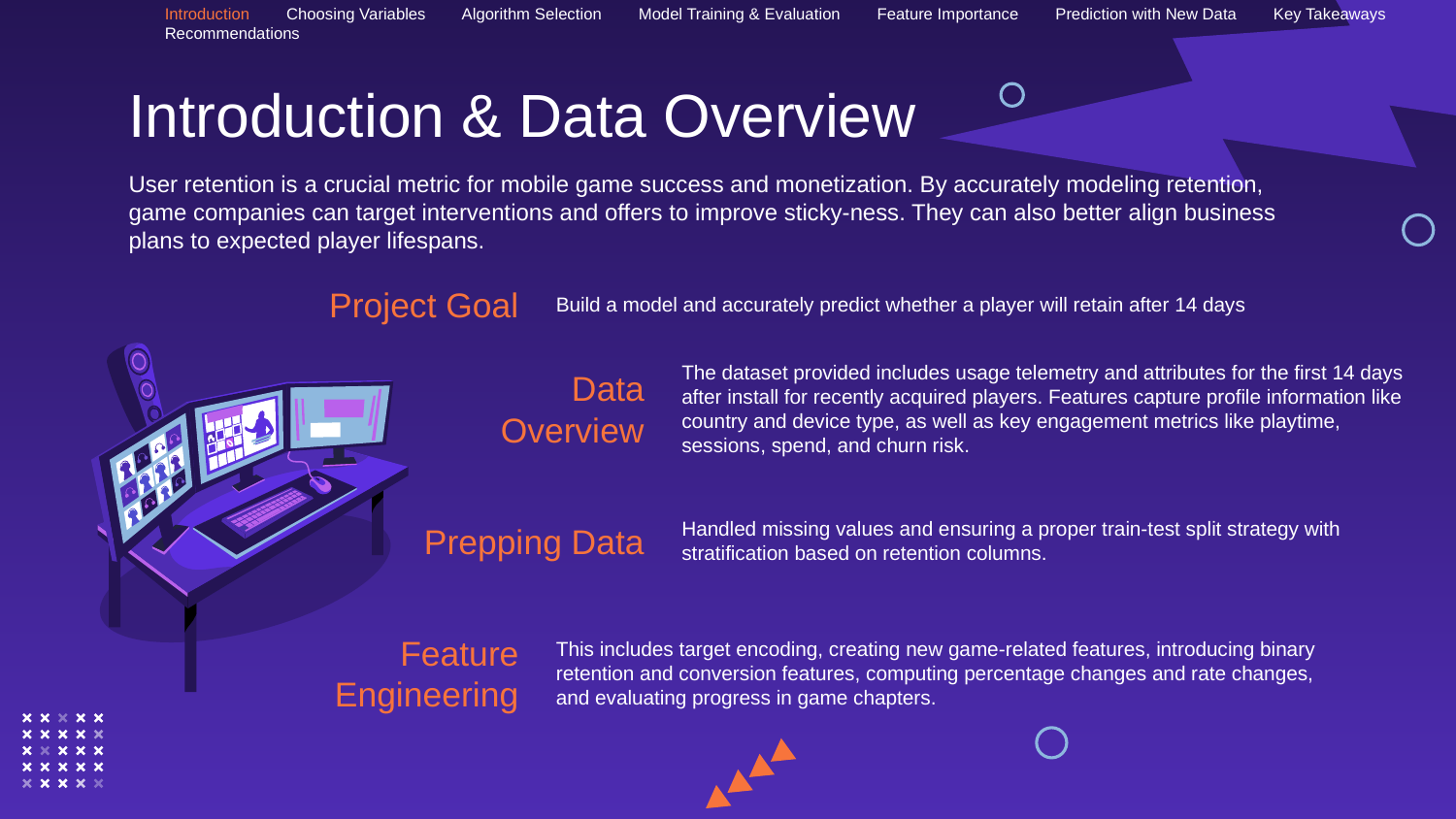

Introduction        Choosing Variables        Algorithm Selection        Model Training & Evaluation        Feature Importance        Prediction with New Data        Key Takeaways        Recommendations
# Introduction & Data Overview

User retention is a crucial metric for mobile game success and monetization. By accurately modeling retention, game companies can target interventions and offers to improve sticky-ness. They can also better align business plans to expected player lifespans.

Project Goal
Build a model and accurately predict whether a player will retain after 14 days

Data Overview
The dataset provided includes usage telemetry and attributes for the first 14 days after install for recently acquired players. Features capture profile information like country and device type, as well as key engagement metrics like playtime, sessions, spend, and churn risk.
Prepping Data
Handled missing values and ensuring a proper train-test split strategy with stratification based on retention columns.
Feature Engineering
This includes target encoding, creating new game-related features, introducing binary retention and conversion features, computing percentage changes and rate changes, and evaluating progress in game chapters.